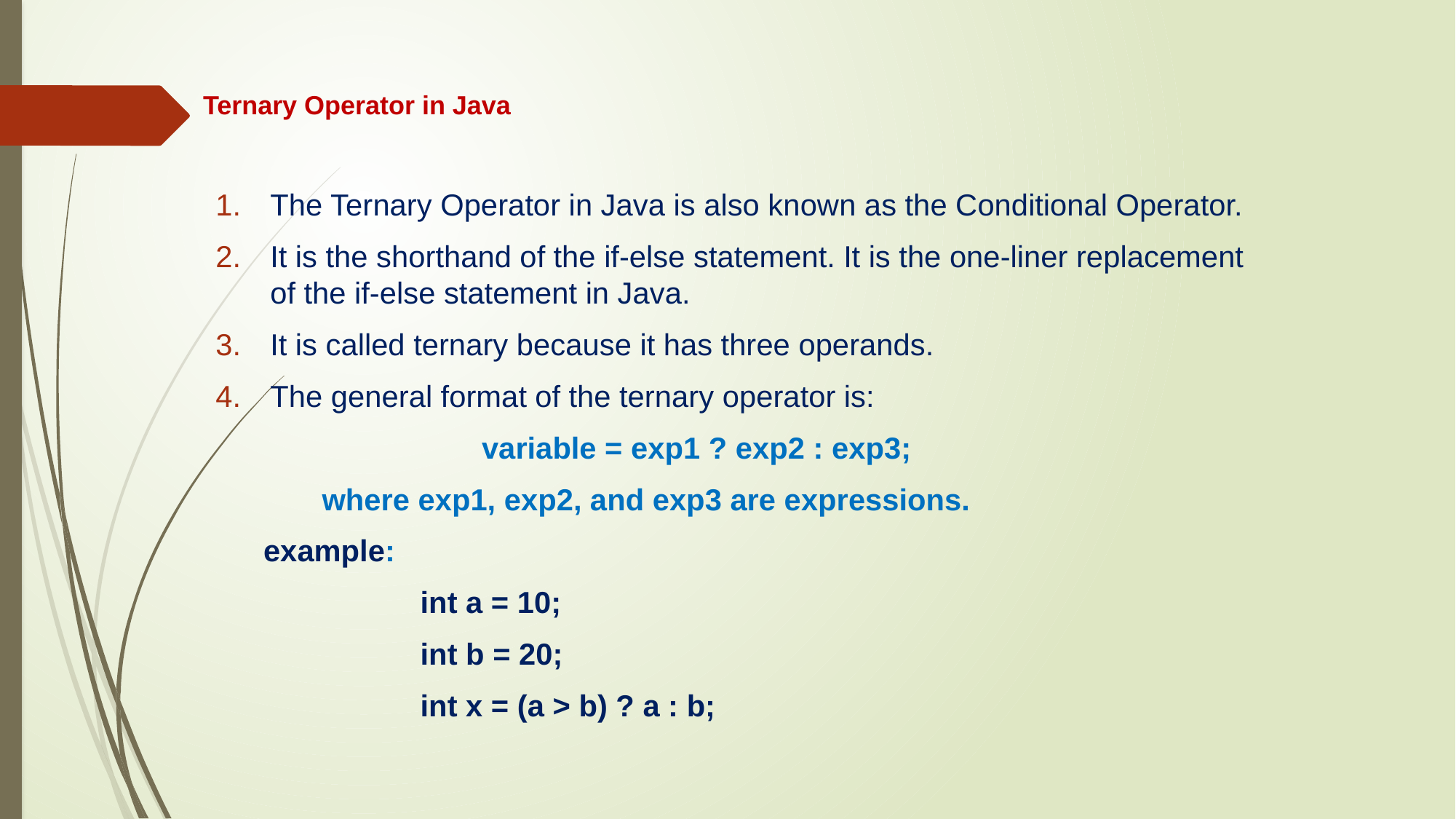

# Ternary Operator in Java
The Ternary Operator in Java is also known as the Conditional Operator.
It is the shorthand of the if-else statement. It is the one-liner replacement of the if-else statement in Java.
It is called ternary because it has three operands.
The general format of the ternary operator is:
		variable = exp1 ? exp2 : exp3;
       where exp1, exp2, and exp3 are expressions.
example:
	int a = 10;
	int b = 20;
	int x = (a > b) ? a : b;